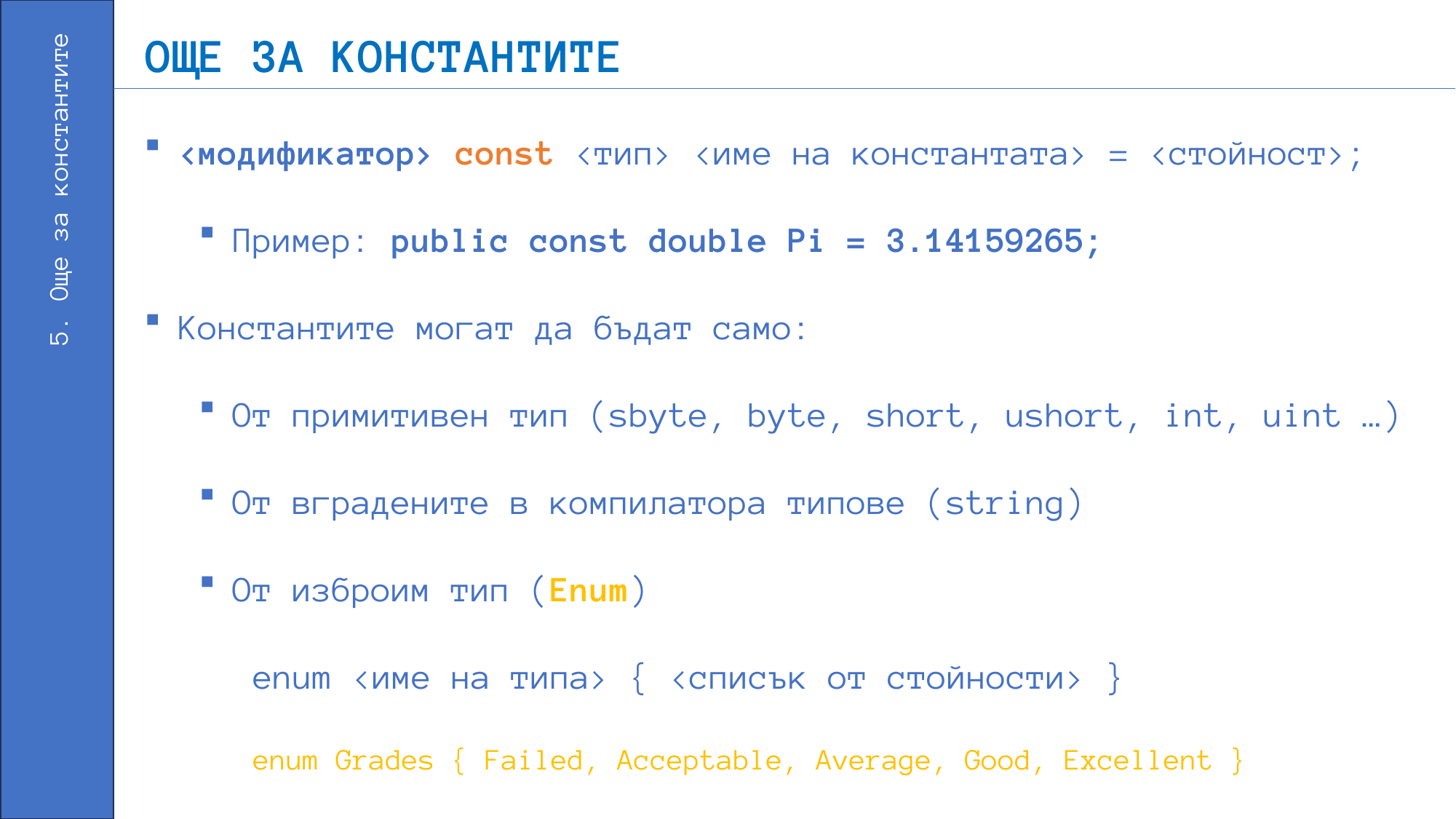

ОЩЕ ЗА КОНСТАНТИТЕ
<модификатор> const <тип> <име на константата> = <стойност>;

Пример: public const double Pi = 3.14159265;

Константите могат да бъдат само:

От примитивен тип (sbyte, byte, short, ushort, int, uint …)

От вградените в компилатора типове (string)

От изброим тип (Enum)

enum <име на типа> { <списък от стойности> }

enum Grades { Failed, Acceptable, Average, Good, Excellent }
5. Още за константите